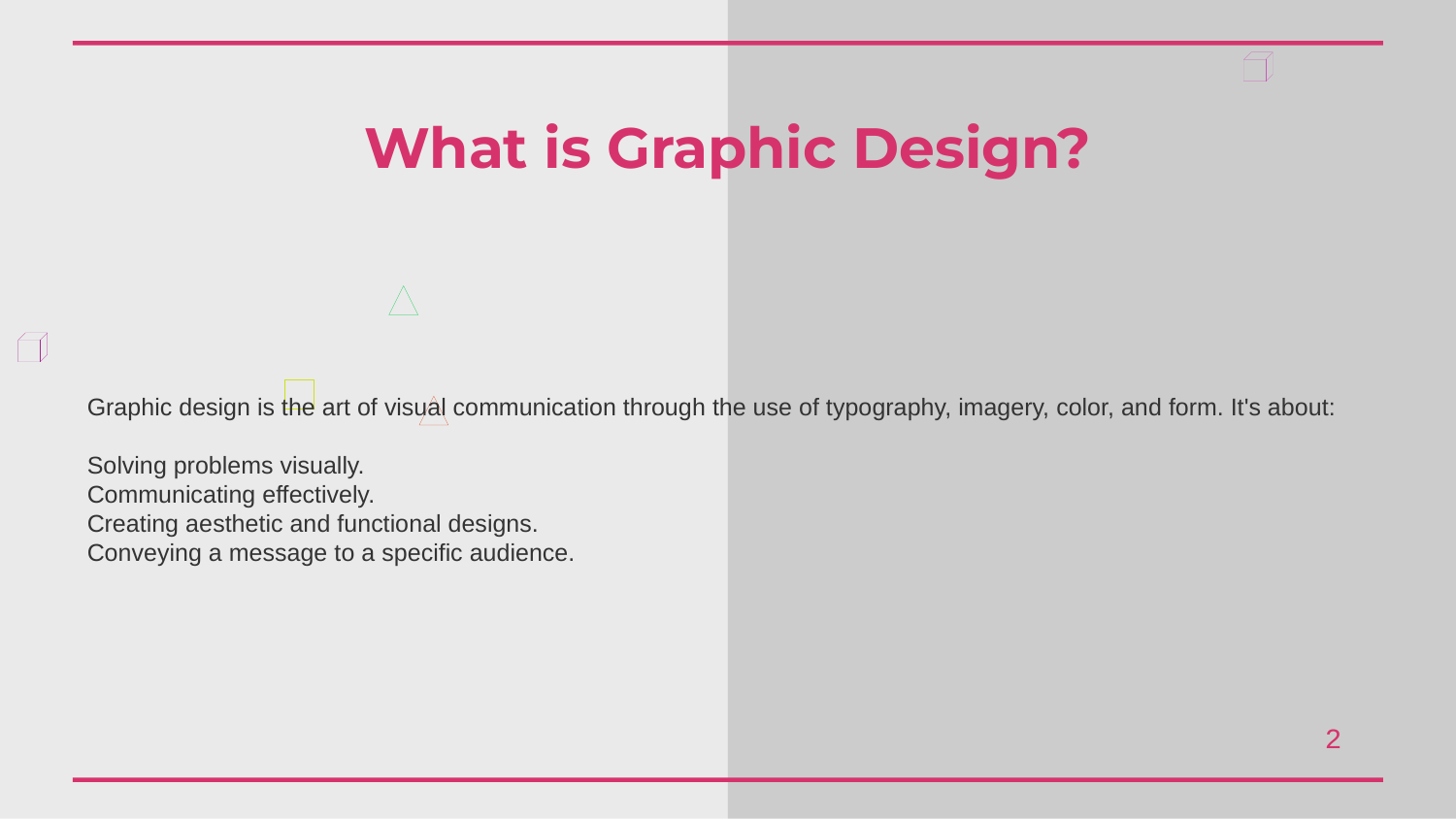

What is Graphic Design?
Graphic design is the art of visual communication through the use of typography, imagery, color, and form. It's about:

Solving problems visually.
Communicating effectively.
Creating aesthetic and functional designs.
Conveying a message to a specific audience.

2